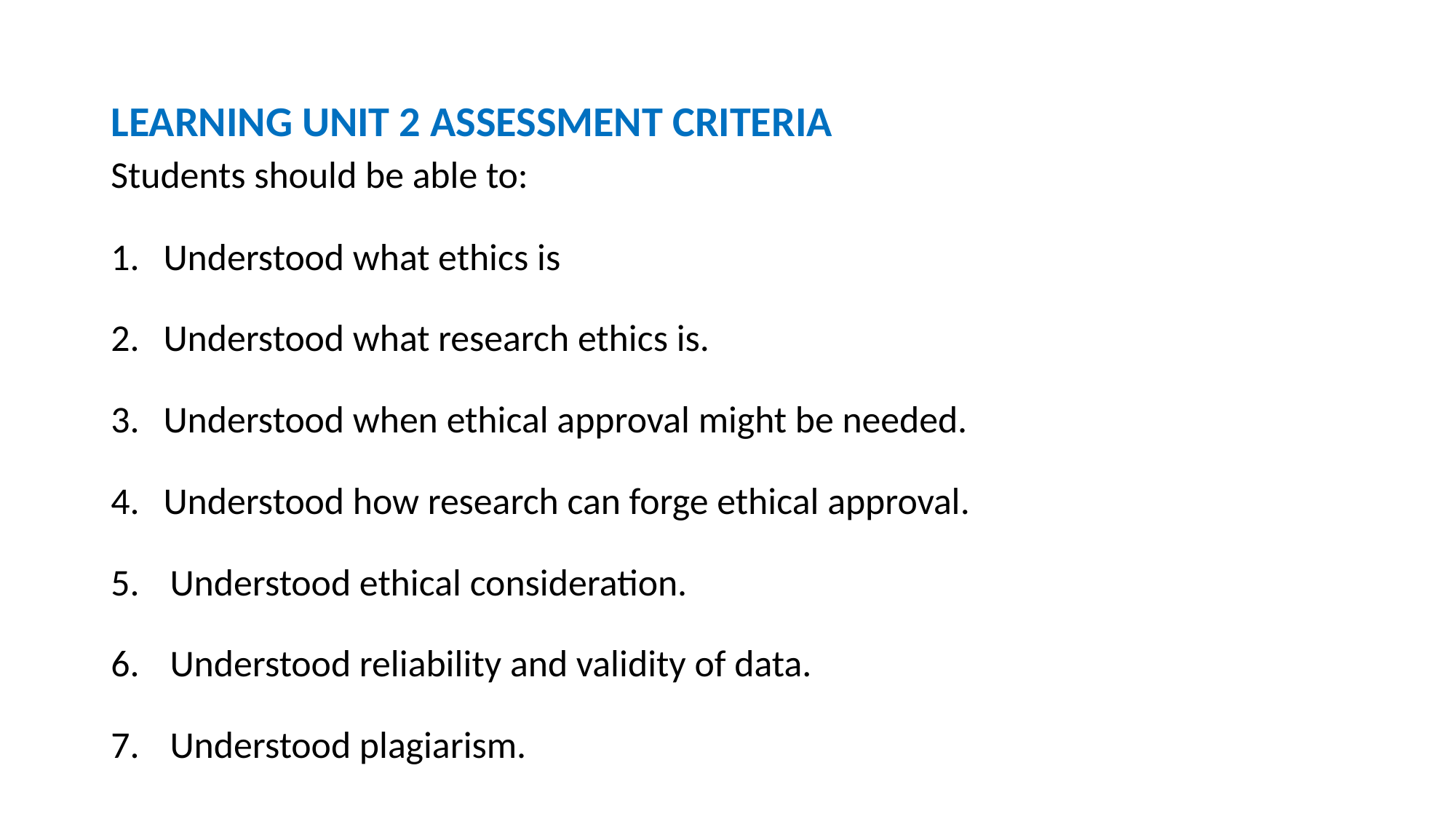

# LEARNING UNIT 2 ASSESSMENT CRITERIA
Students should be able to:
Understood what ethics is
Understood what research ethics is.
Understood when ethical approval might be needed.
Understood how research can forge ethical approval.
Understood ethical consideration.
Understood reliability and validity of data.
Understood plagiarism.